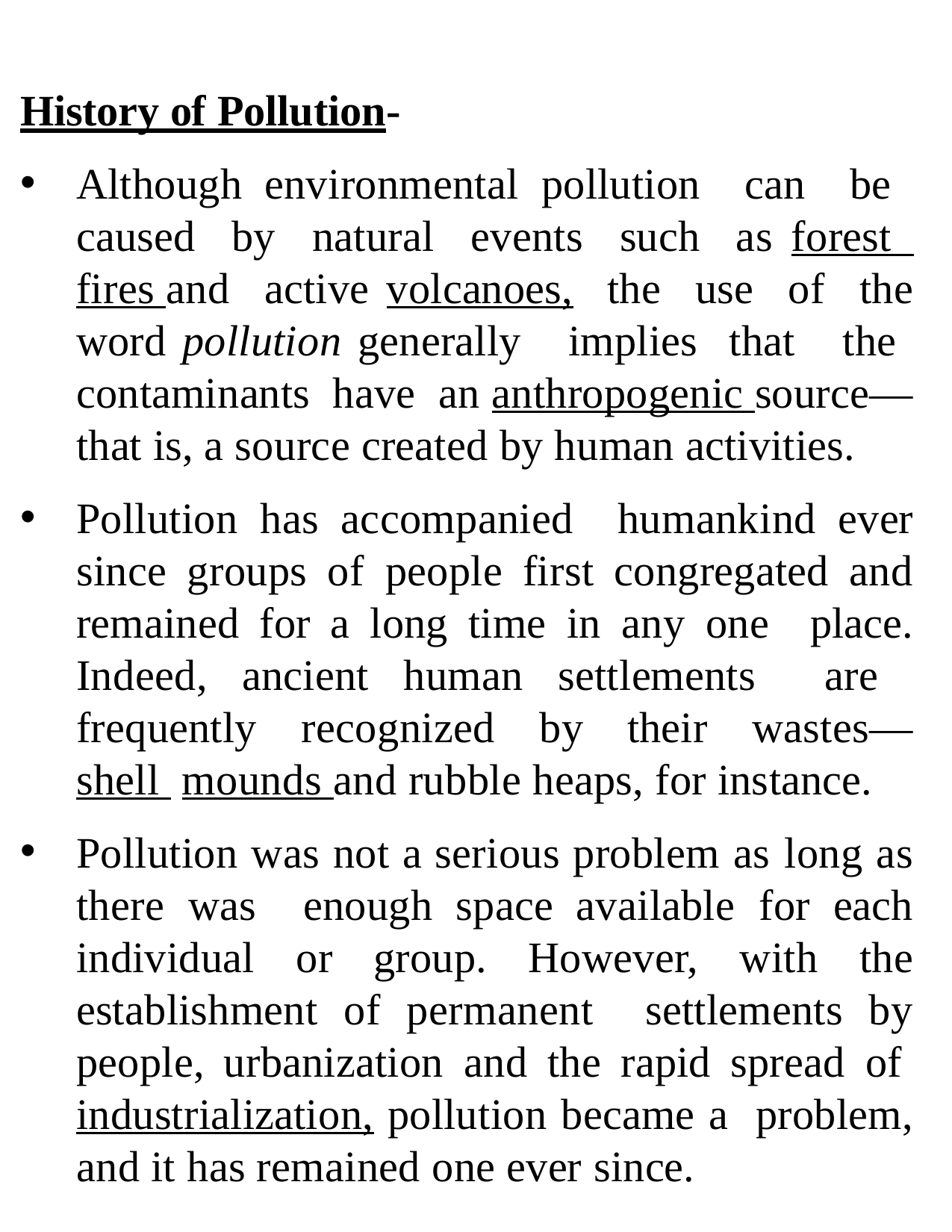

History of Pollution-
Although environmental pollution  can  be  caused  by  natural  events  such  as forest  fires and  active volcanoes,  the  use  of  the word pollution generally   implies  that   the  contaminants  have  an anthropogenic source—that is, a source created by human activities.
Pollution has accompanied  humankind ever since groups of people first congregated and remained for a long time in any one  place. Indeed, ancient human settlements  are  frequently  recognized  by  their  wastes—shell  mounds and rubble heaps, for instance.
Pollution was not a serious problem as long as there was  enough space available for each individual or group. However, with the establishment of permanent  settlements by people, urbanization and the rapid spread of industrialization, pollution became a  problem, and it has remained one ever since.